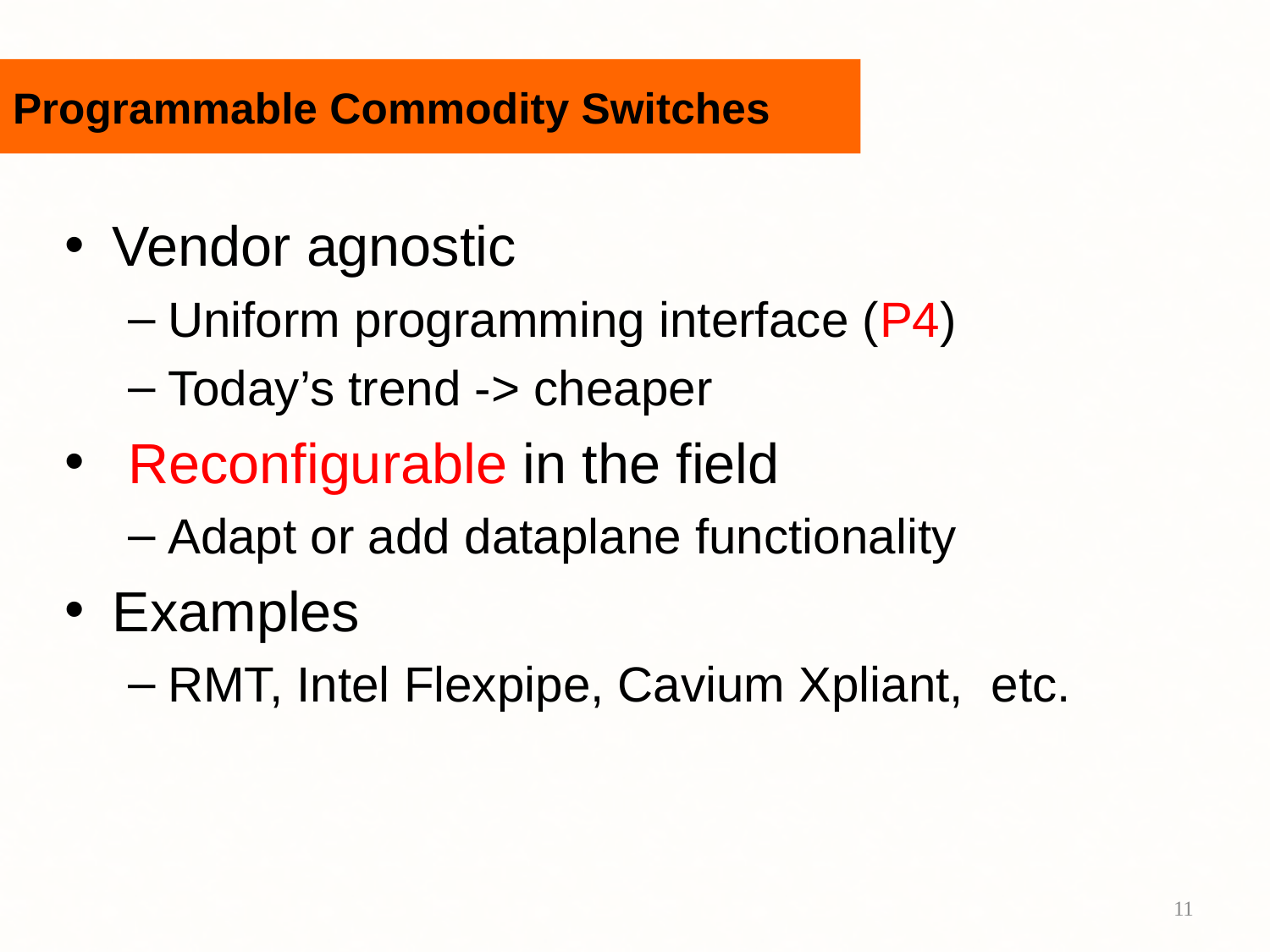

# Programmable Commodity Switches
Vendor agnostic
Uniform programming interface (P4)
Today’s trend -> cheaper
 Reconfigurable in the field
Adapt or add dataplane functionality
Examples
RMT, Intel Flexpipe, Cavium Xpliant,  etc.
11